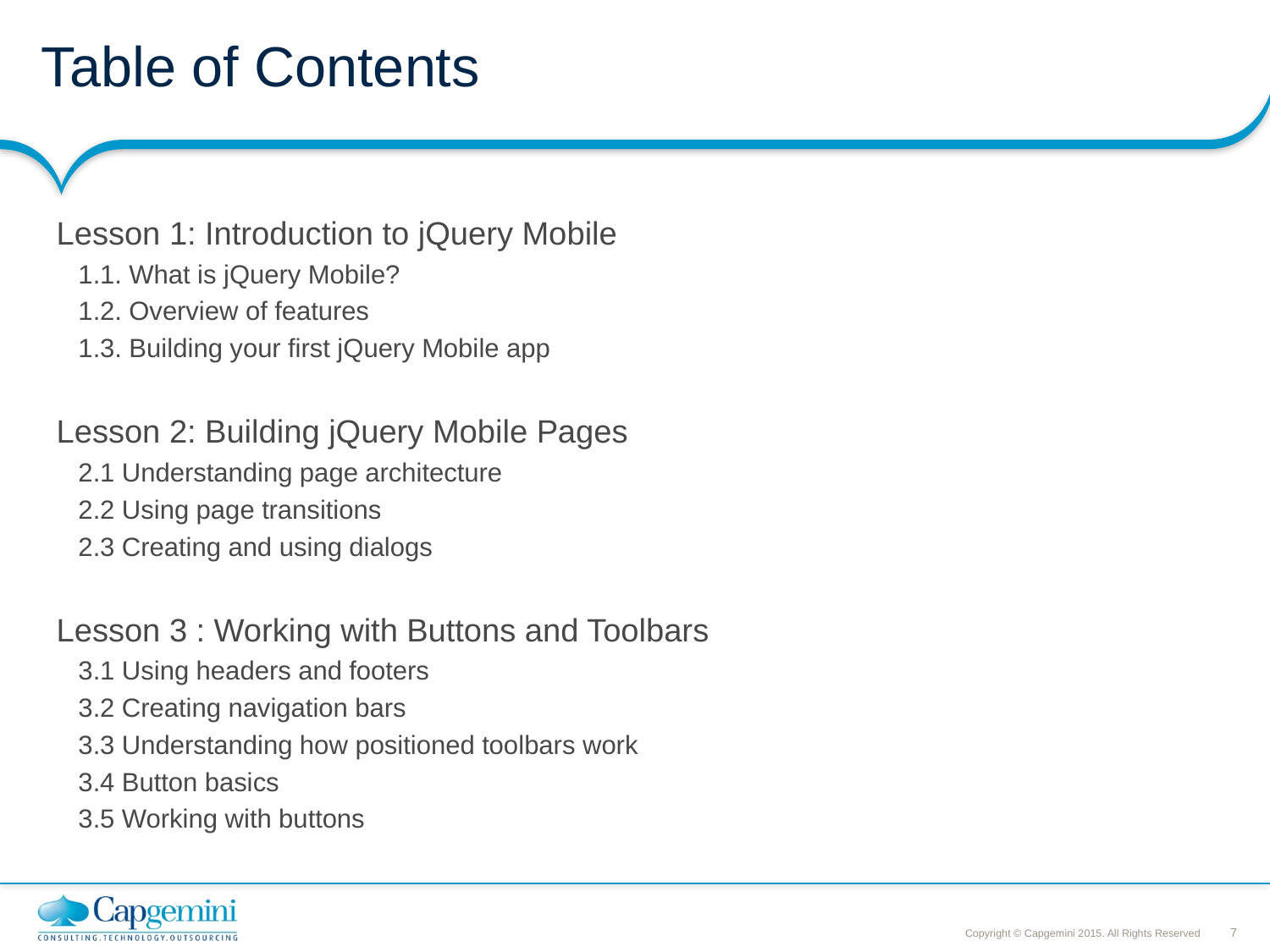

# Table of Contents
Lesson 1: Introduction to jQuery Mobile
1.1. What is jQuery Mobile?
1.2. Overview of features
1.3. Building your first jQuery Mobile app

Lesson 2: Building jQuery Mobile Pages
2.1 Understanding page architecture
2.2 Using page transitions
2.3 Creating and using dialogs

Lesson 3 : Working with Buttons and Toolbars
3.1 Using headers and footers
3.2 Creating navigation bars
3.3 Understanding how positioned toolbars work
3.4 Button basics
3.5 Working with buttons